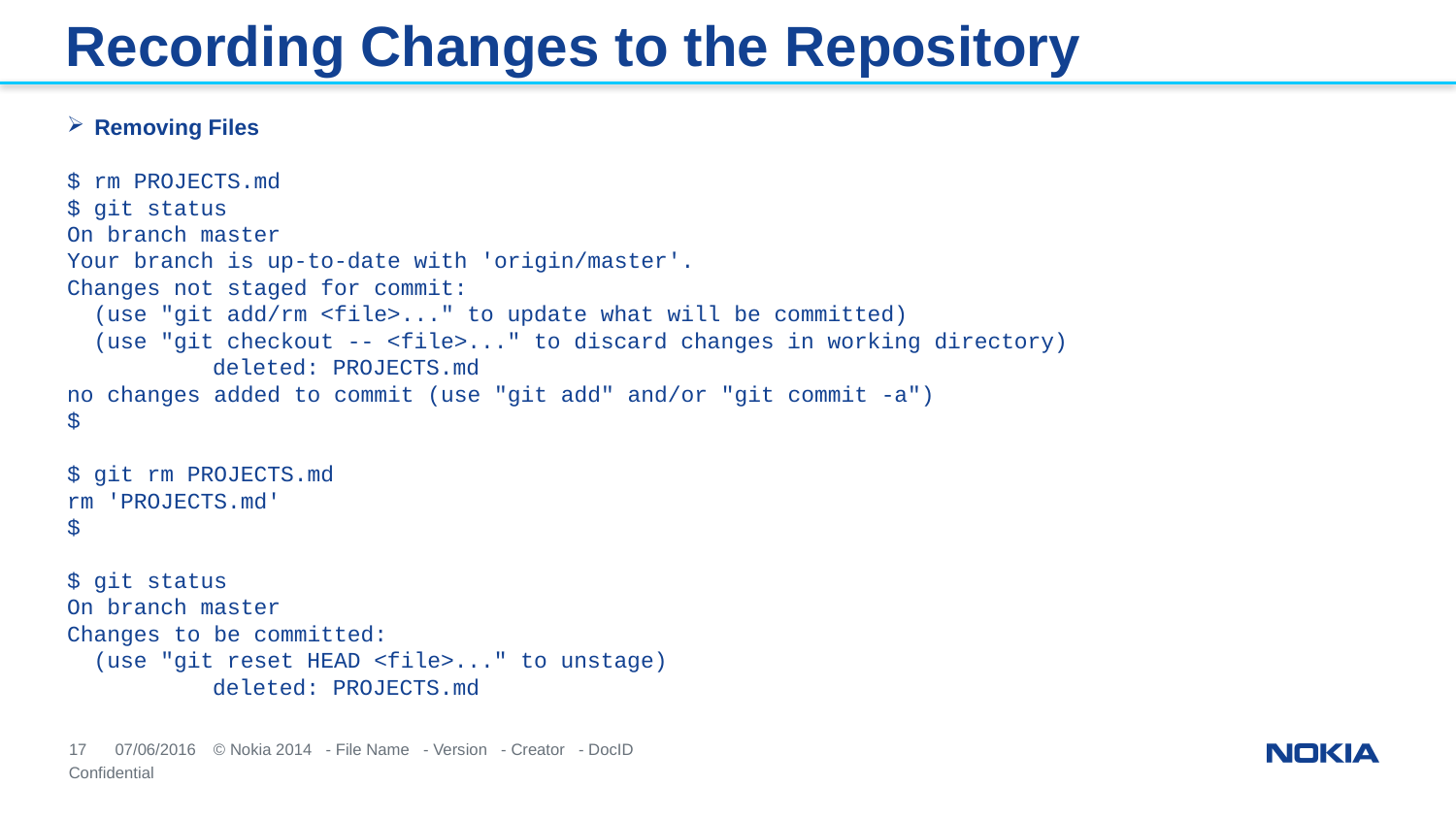

Recording Changes to the Repository
Removing Files

$ rm PROJECTS.md
$ git status
On branch master
Your branch is up-to-date with 'origin/master'.
Changes not staged for commit:
  (use "git add/rm <file>..." to update what will be committed)
  (use "git checkout -- <file>..." to discard changes in working directory)
	deleted: PROJECTS.md
no changes added to commit (use "git add" and/or "git commit -a")
$

$ git rm PROJECTS.md
rm 'PROJECTS.md'
$

$ git status
On branch master
Changes to be committed:
  (use "git reset HEAD <file>..." to unstage)
	deleted: PROJECTS.md